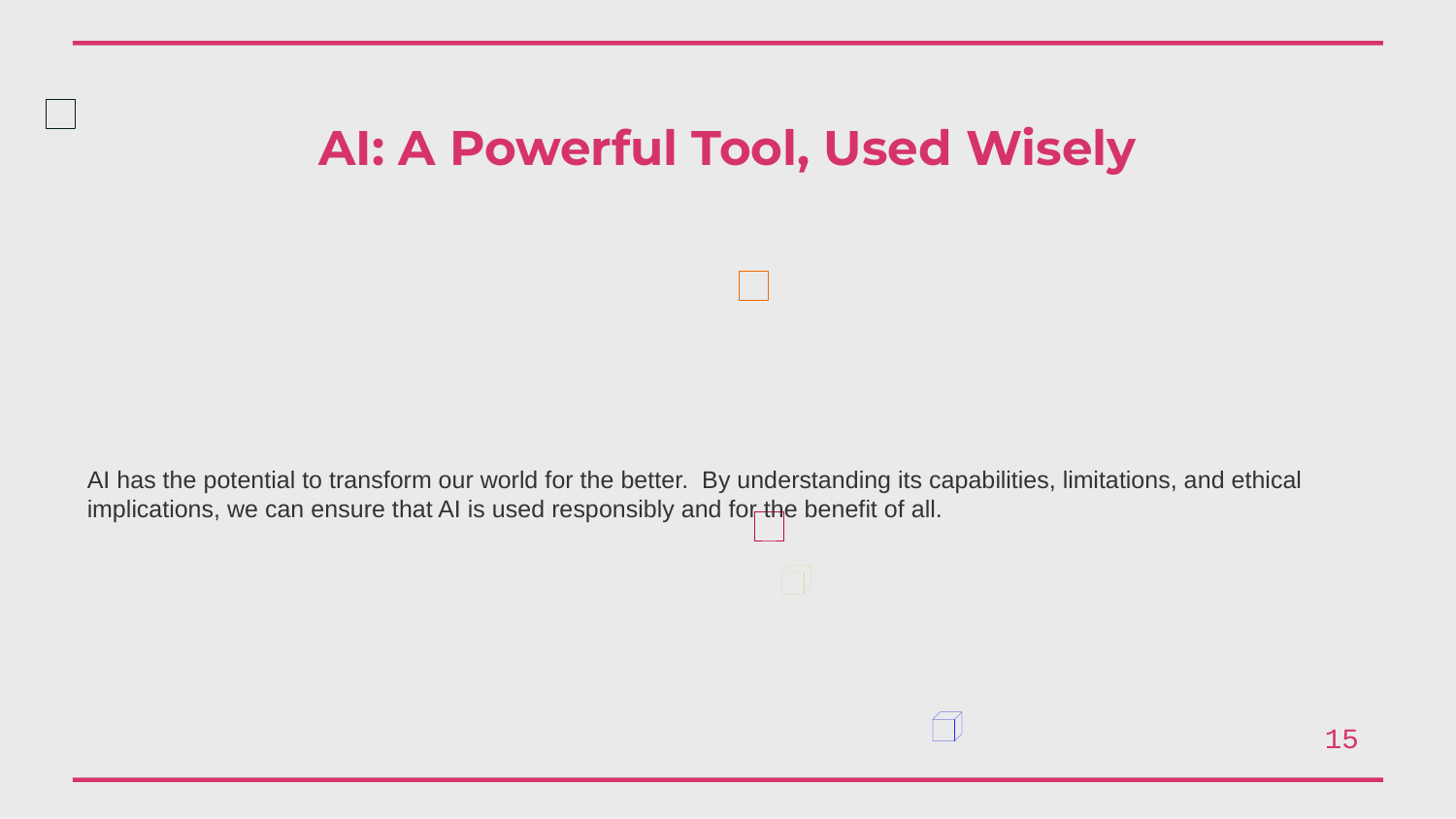

AI: A Powerful Tool, Used Wisely

AI has the potential to transform our world for the better.  By understanding its capabilities, limitations, and ethical implications, we can ensure that AI is used responsibly and for the benefit of all.

15